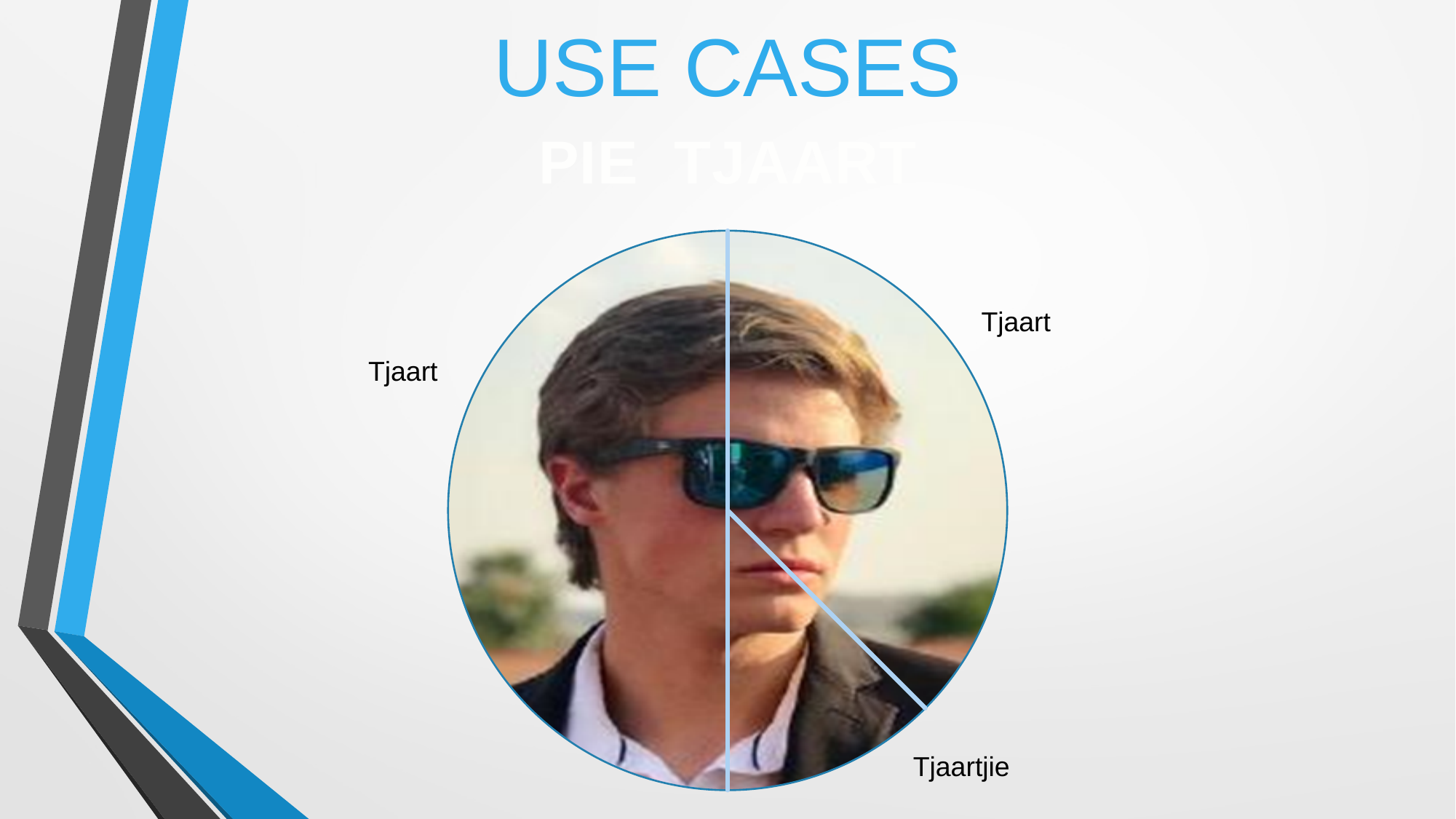

USE CASES
PIE  TJAART

Tjaart
Tjaart
Tjaartjie